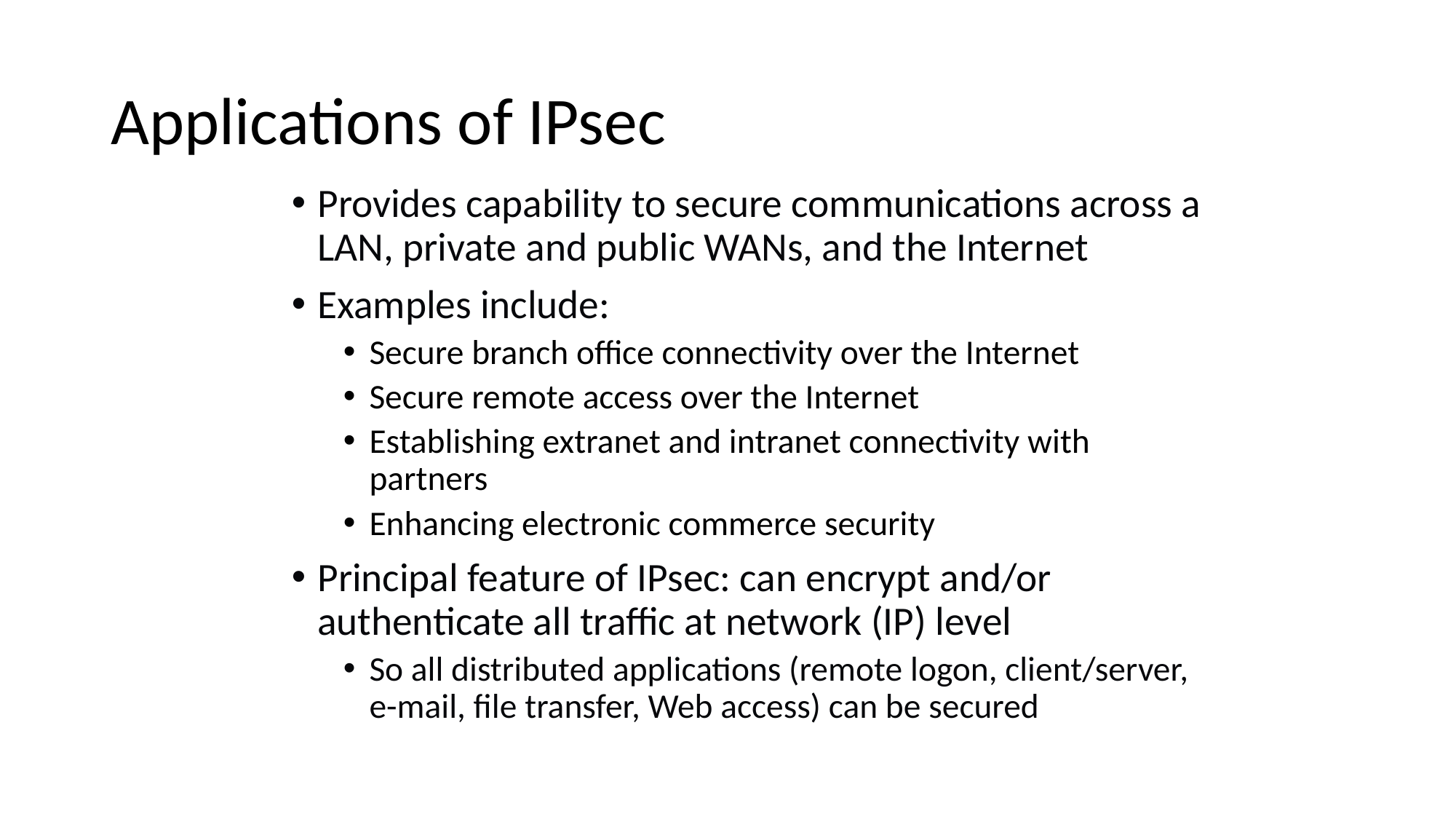

# Applications of IPsec
Provides capability to secure communications across a LAN, private and public WANs, and the Internet
Examples include:
Secure branch office connectivity over the Internet
Secure remote access over the Internet
Establishing extranet and intranet connectivity with partners
Enhancing electronic commerce security
Principal feature of IPsec: can encrypt and/or authenticate all traffic at network (IP) level
So all distributed applications (remote logon, client/server,
e-mail, file transfer, Web access) can be secured